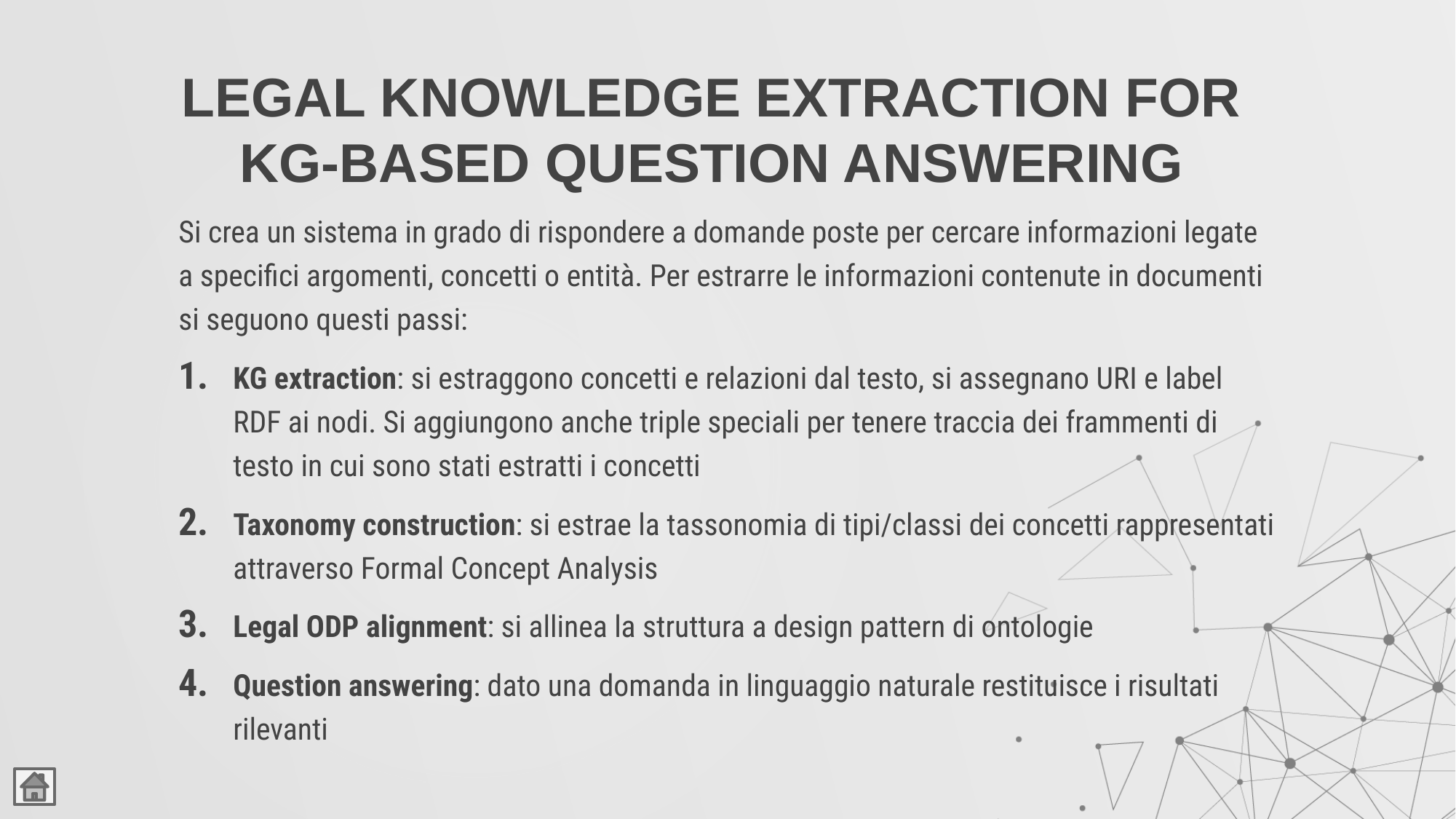

# LEGAL KNOWLEDGE EXTRACTION FOR KG-BASED QUESTION ANSWERING
Si crea un sistema in grado di rispondere a domande poste per cercare informazioni legate a specifici argomenti, concetti o entità. Per estrarre le informazioni contenute in documenti si seguono questi passi:
KG extraction: si estraggono concetti e relazioni dal testo, si assegnano URI e label RDF ai nodi. Si aggiungono anche triple speciali per tenere traccia dei frammenti di testo in cui sono stati estratti i concetti
Taxonomy construction: si estrae la tassonomia di tipi/classi dei concetti rappresentati attraverso Formal Concept Analysis
Legal ODP alignment: si allinea la struttura a design pattern di ontologie
Question answering: dato una domanda in linguaggio naturale restituisce i risultati rilevanti